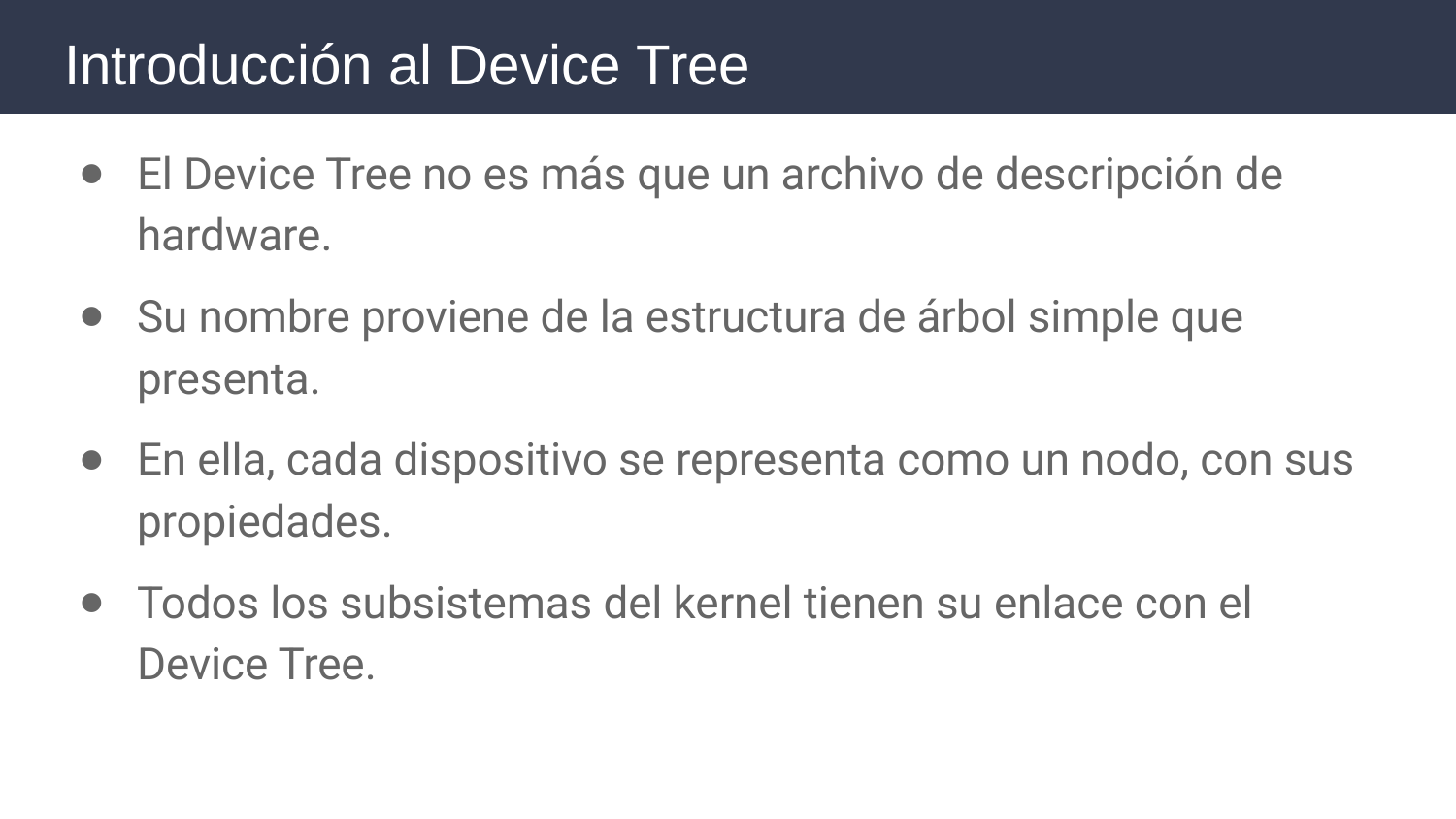

# Introducción al Device Tree

El Device Tree no es más que un archivo de descripción de hardware.
Su nombre proviene de la estructura de árbol simple que presenta.
En ella, cada dispositivo se representa como un nodo, con sus propiedades.
Todos los subsistemas del kernel tienen su enlace con el Device Tree.